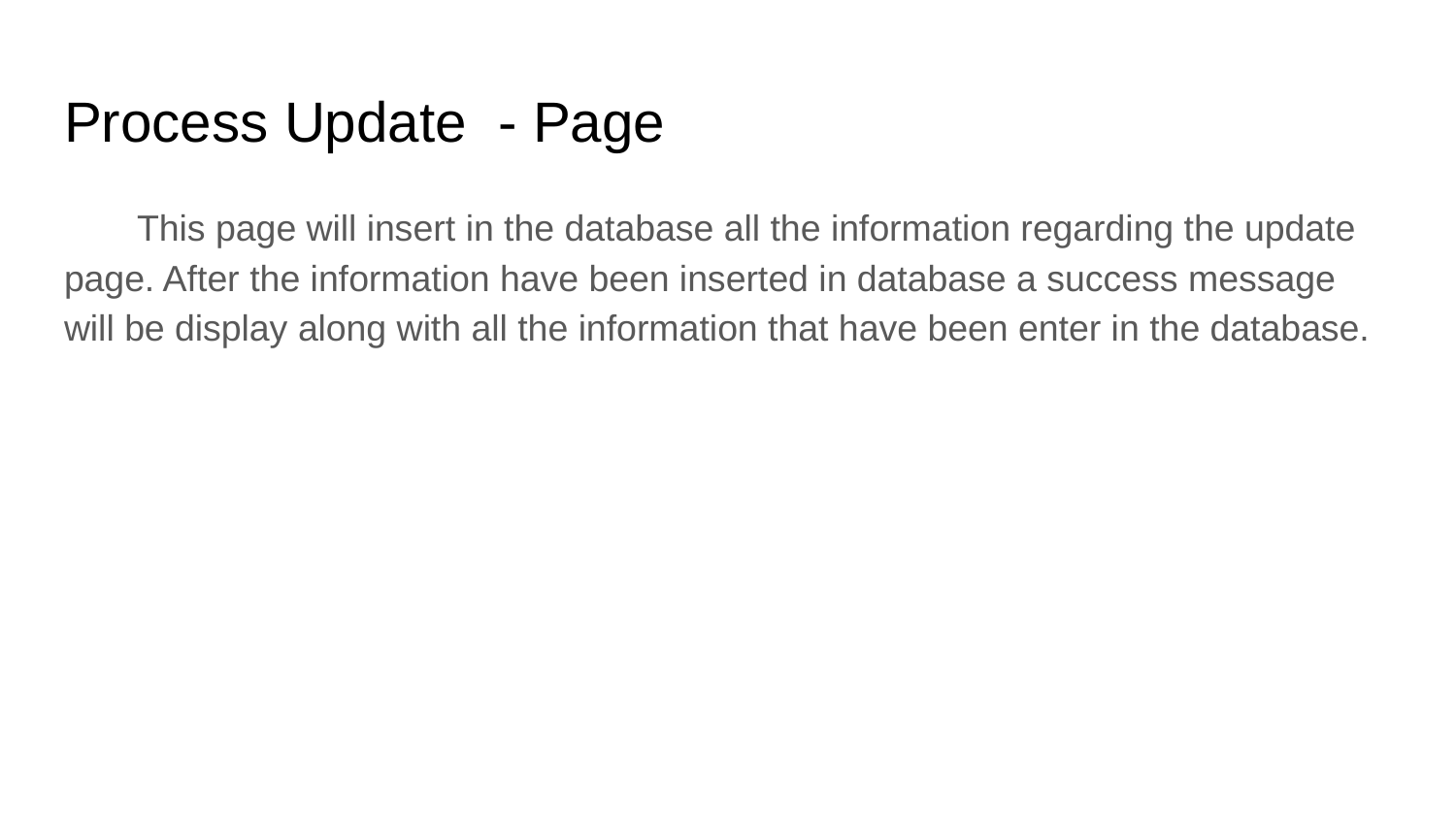

# Process Update  - Page
This page will insert in the database all the information regarding the update page. After the information have been inserted in database a success message will be display along with all the information that have been enter in the database.